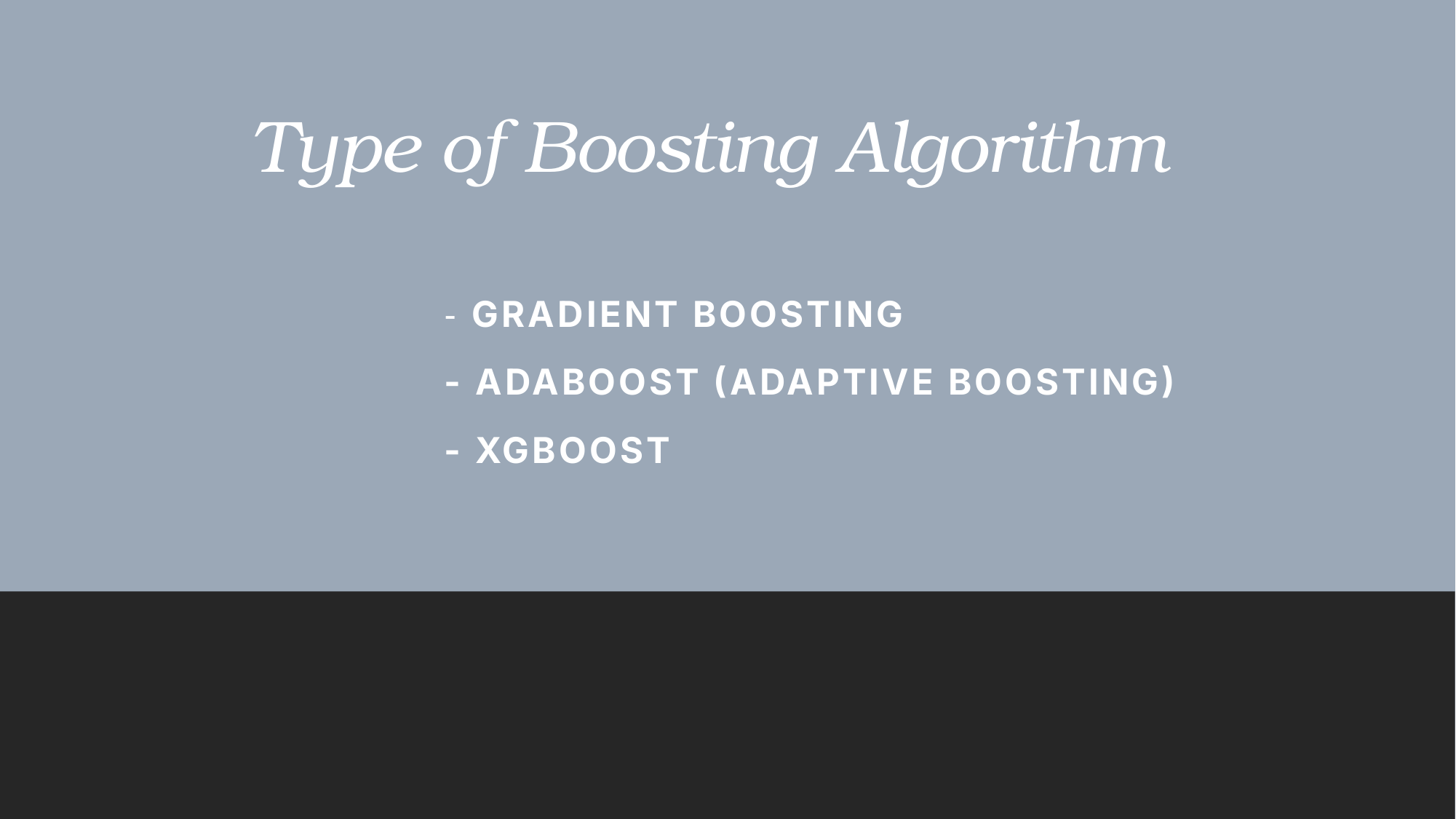

# Type of Boosting Algorithm
- Gradient Boosting
- AdaBoost (Adaptive Boosting)
- XGBoost